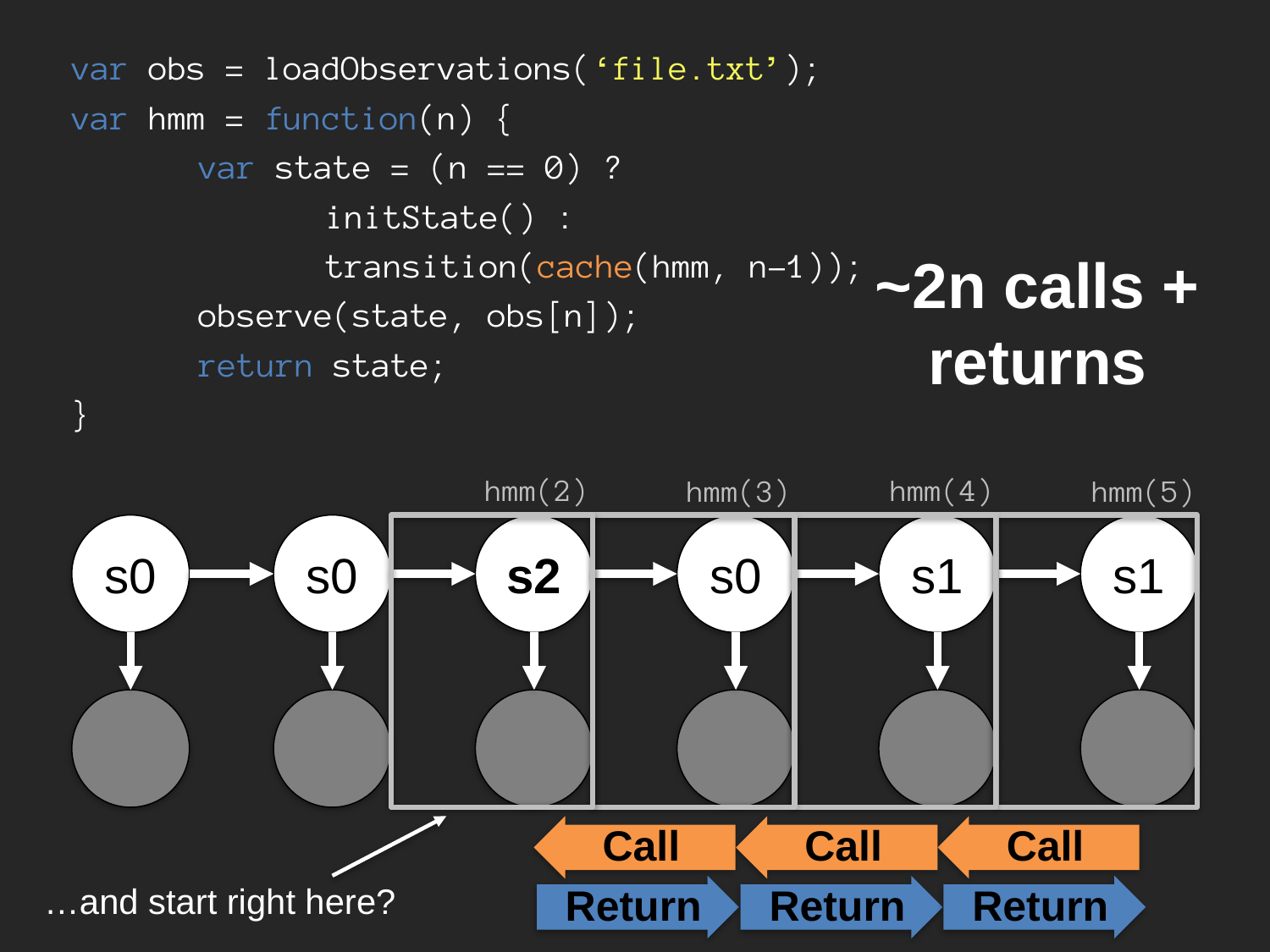

var obs = loadObservations(‘file.txt’);
var hmm = function(n) {
	var state = (n == 0) ?
		initState() :
		transition(cache(hmm, n-1));
	observe(state, obs[n]);
	return state;
}
~2n calls + returns
hmm(2)
hmm(4)
hmm(3)
hmm(5)
s0
s0

s2

s0

s1

s1

Call

Call

Call

…and start right here?
Return

Return

Return